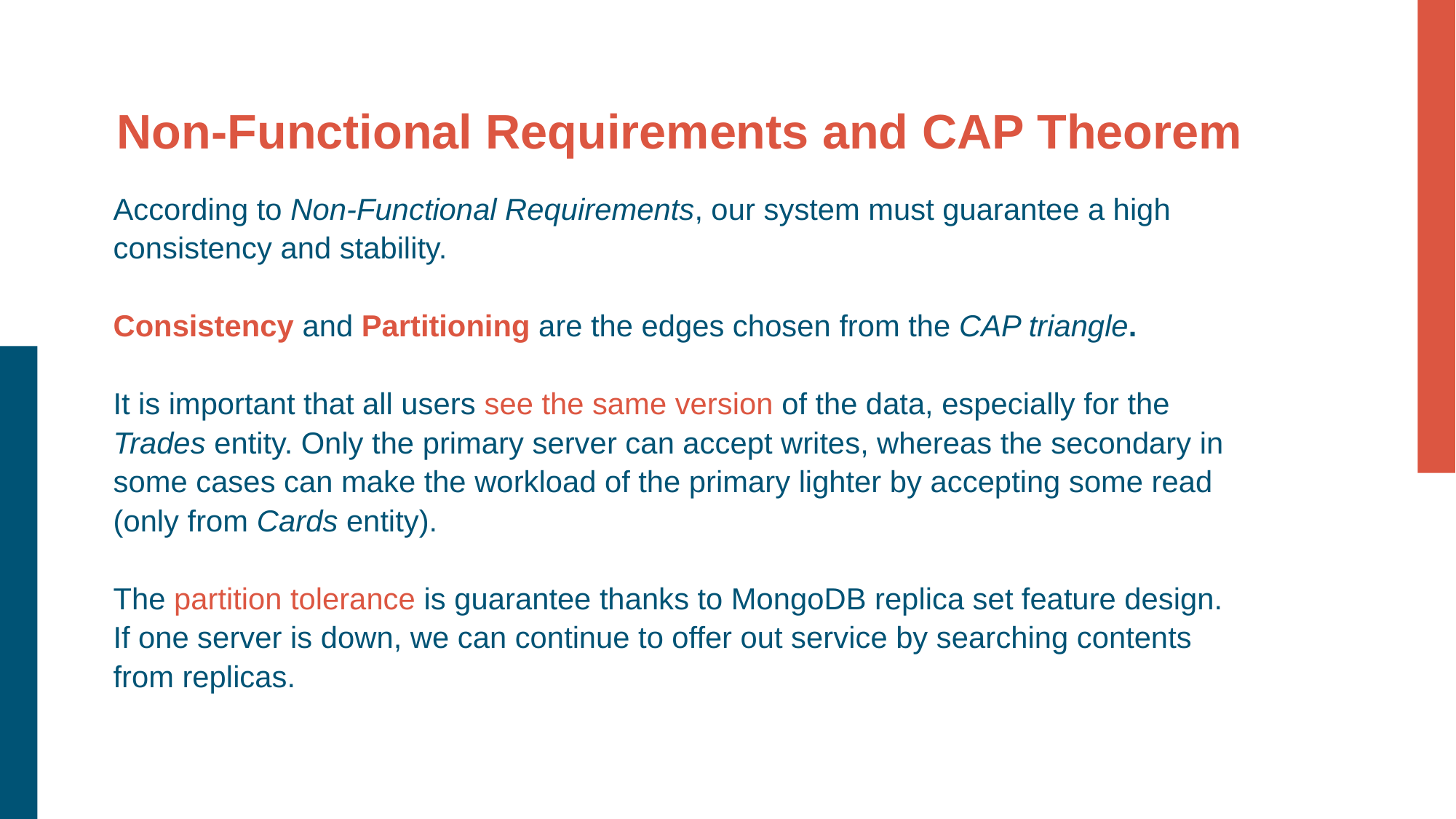

# Non-Functional Requirements and CAP Theorem
According to Non-Functional Requirements, our system must guarantee a high consistency and stability.

Consistency and Partitioning are the edges chosen from the CAP triangle.

It is important that all users see the same version of the data, especially for the Trades entity. Only the primary server can accept writes, whereas the secondary in some cases can make the workload of the primary lighter by accepting some read (only from Cards entity).

The partition tolerance is guarantee thanks to MongoDB replica set feature design. If one server is down, we can continue to offer out service by searching contents from replicas.